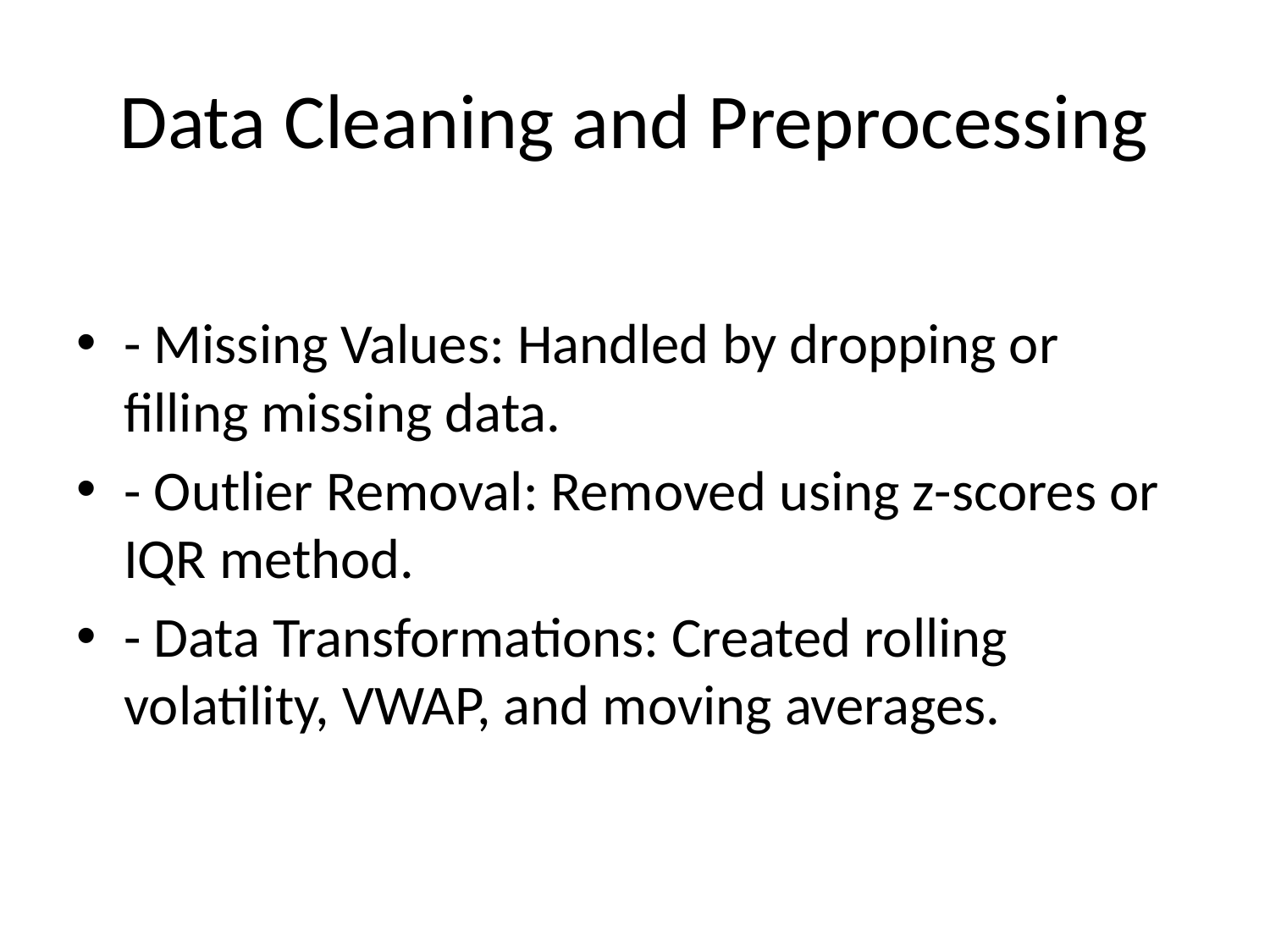

# Data Cleaning and Preprocessing

- Missing Values: Handled by dropping or filling missing data.
- Outlier Removal: Removed using z-scores or IQR method.
- Data Transformations: Created rolling volatility, VWAP, and moving averages.